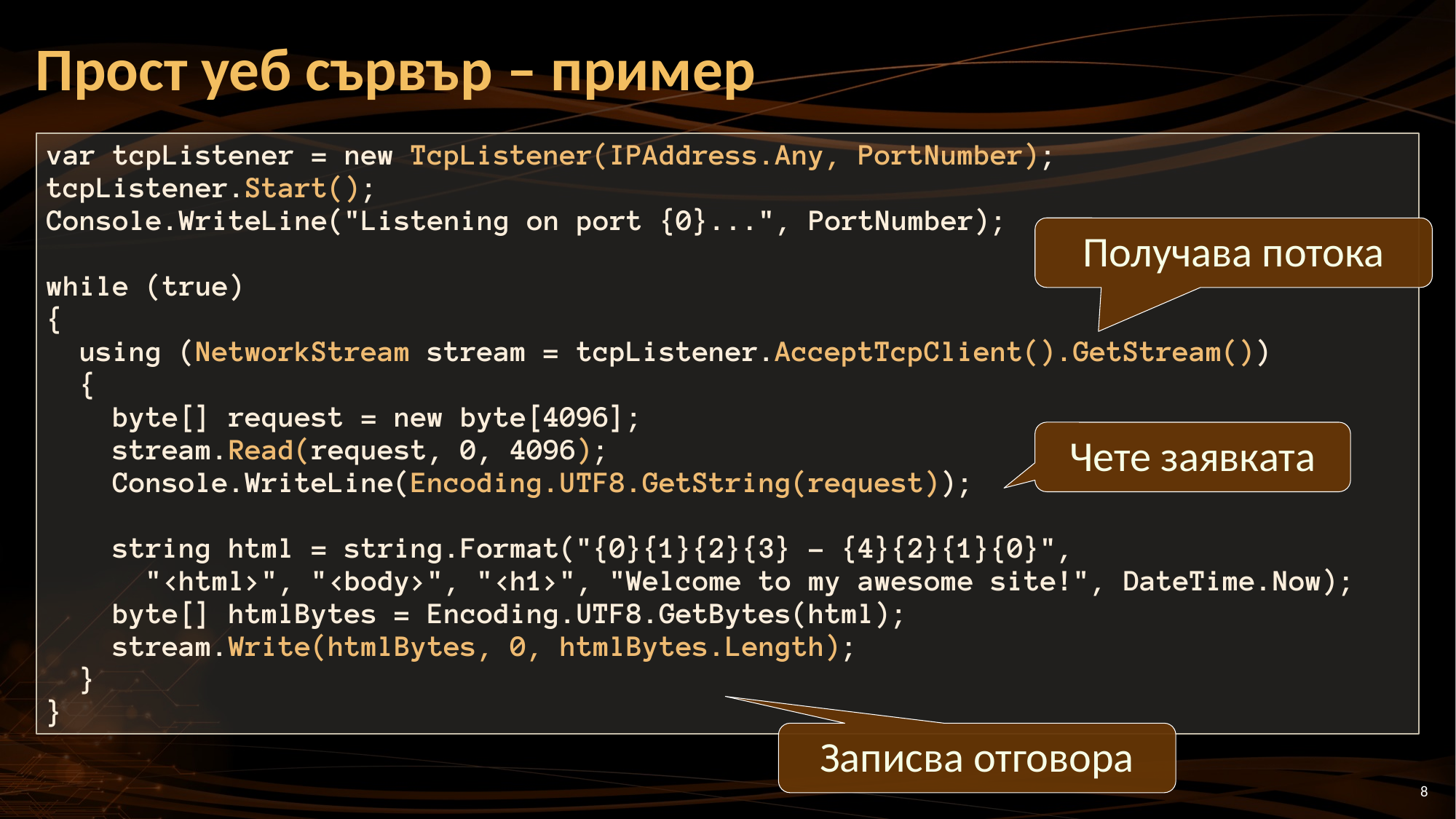

# Прост уеб сървър – пример
var tcpListener = new TcpListener(IPAddress.Any, PortNumber);
tcpListener.Start();
Console.WriteLine("Listening on port {0}...", PortNumber);

while (true)
{
  using (NetworkStream stream = tcpListener.AcceptTcpClient().GetStream())
  {
    byte[] request = new byte[4096];
    stream.Read(request, 0, 4096);
    Console.WriteLine(Encoding.UTF8.GetString(request));

    string html = string.Format("{0}{1}{2}{3} - {4}{2}{1}{0}",
      "<html>", "<body>", "<h1>", "Welcome to my awesome site!", DateTime.Now);
    byte[] htmlBytes = Encoding.UTF8.GetBytes(html);
    stream.Write(htmlBytes, 0, htmlBytes.Length);
  }
}
Получава потока
Чете заявката
Записва отговора
8